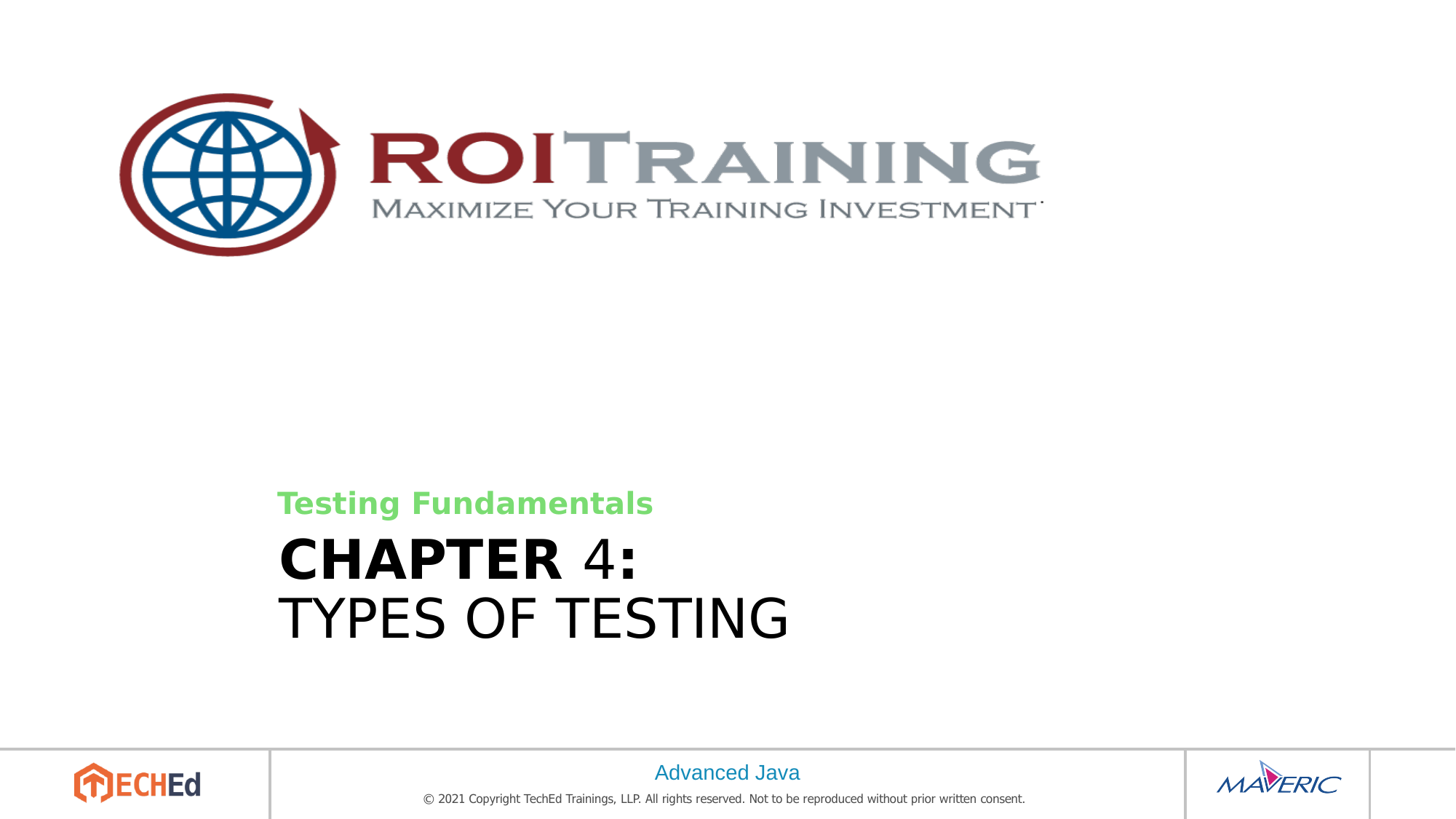

Testing Fundamentals
Chapter 4:
Types of Testing